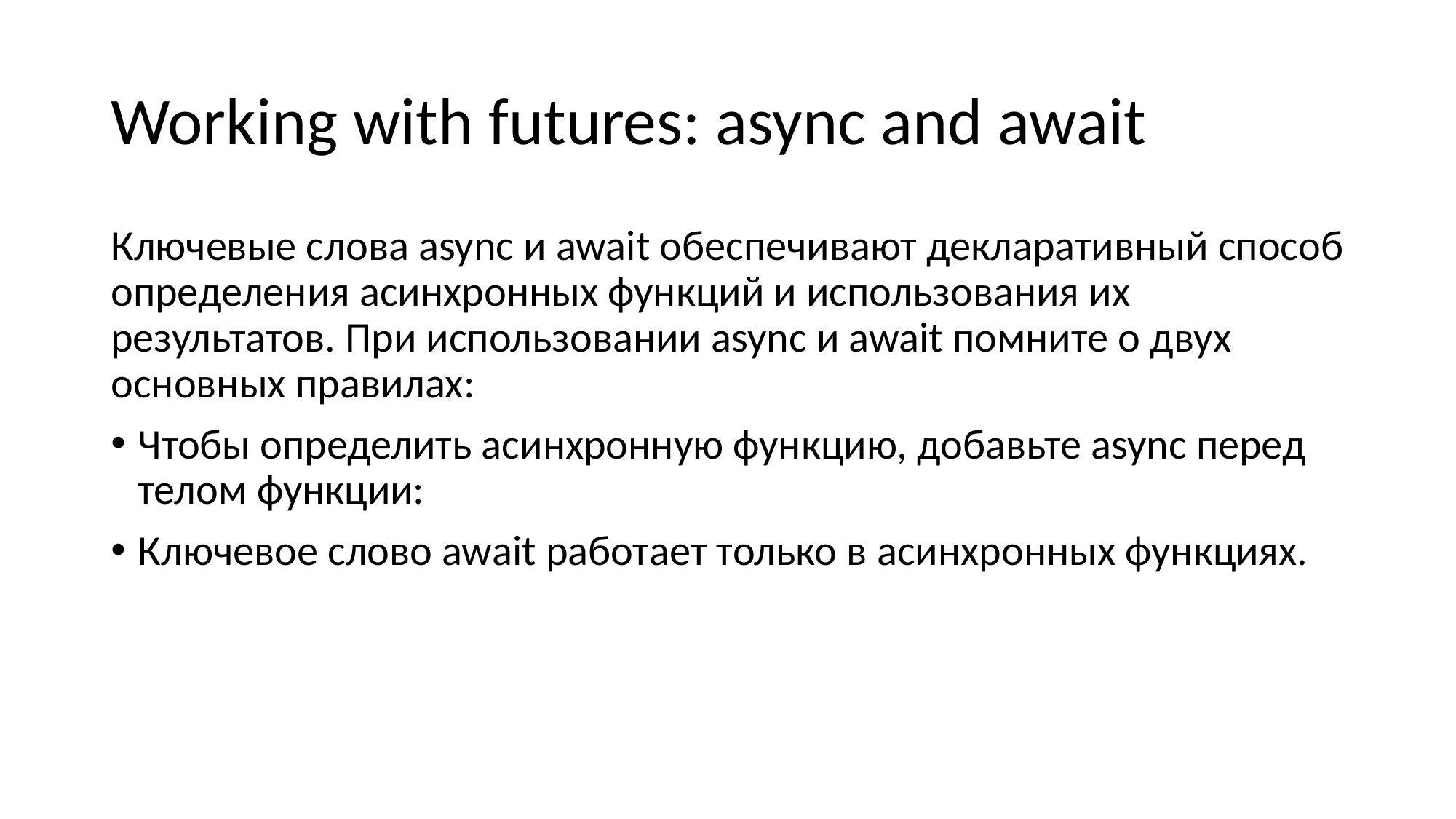

# Working with futures: async and await
Ключевые слова async и await обеспечивают декларативный способ определения асинхронных функций и использования их результатов. При использовании async и await помните о двух основных правилах:
Чтобы определить асинхронную функцию, добавьте async перед телом функции:
Ключевое слово await работает только в асинхронных функциях.